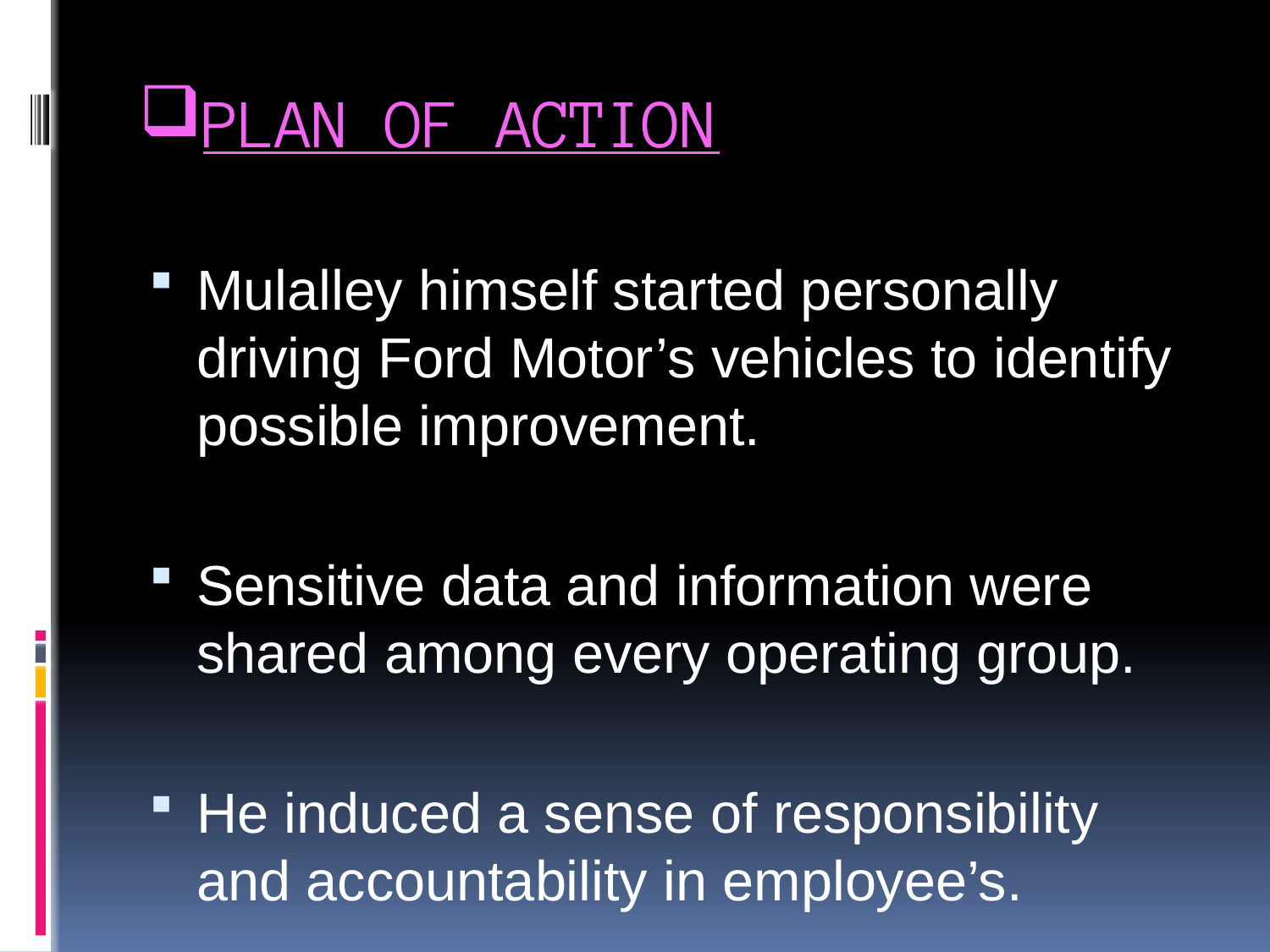

# PLAN OF ACTION
Mulalley himself started personally driving Ford Motor’s vehicles to identify possible improvement.

Sensitive data and information were shared among every operating group.

He induced a sense of responsibility and accountability in employee’s.